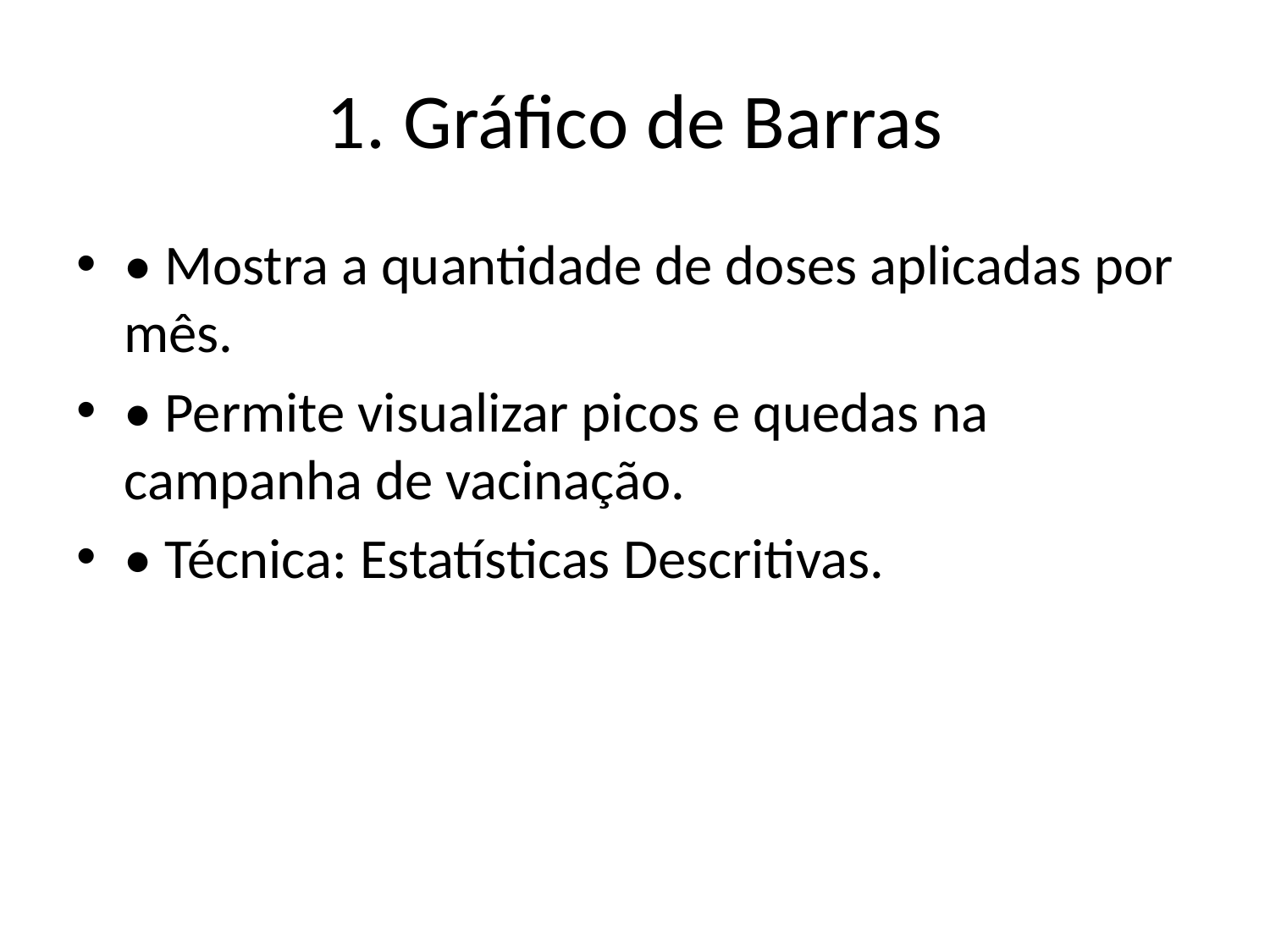

# 1. Gráfico de Barras
• Mostra a quantidade de doses aplicadas por mês.
• Permite visualizar picos e quedas na campanha de vacinação.
• Técnica: Estatísticas Descritivas.